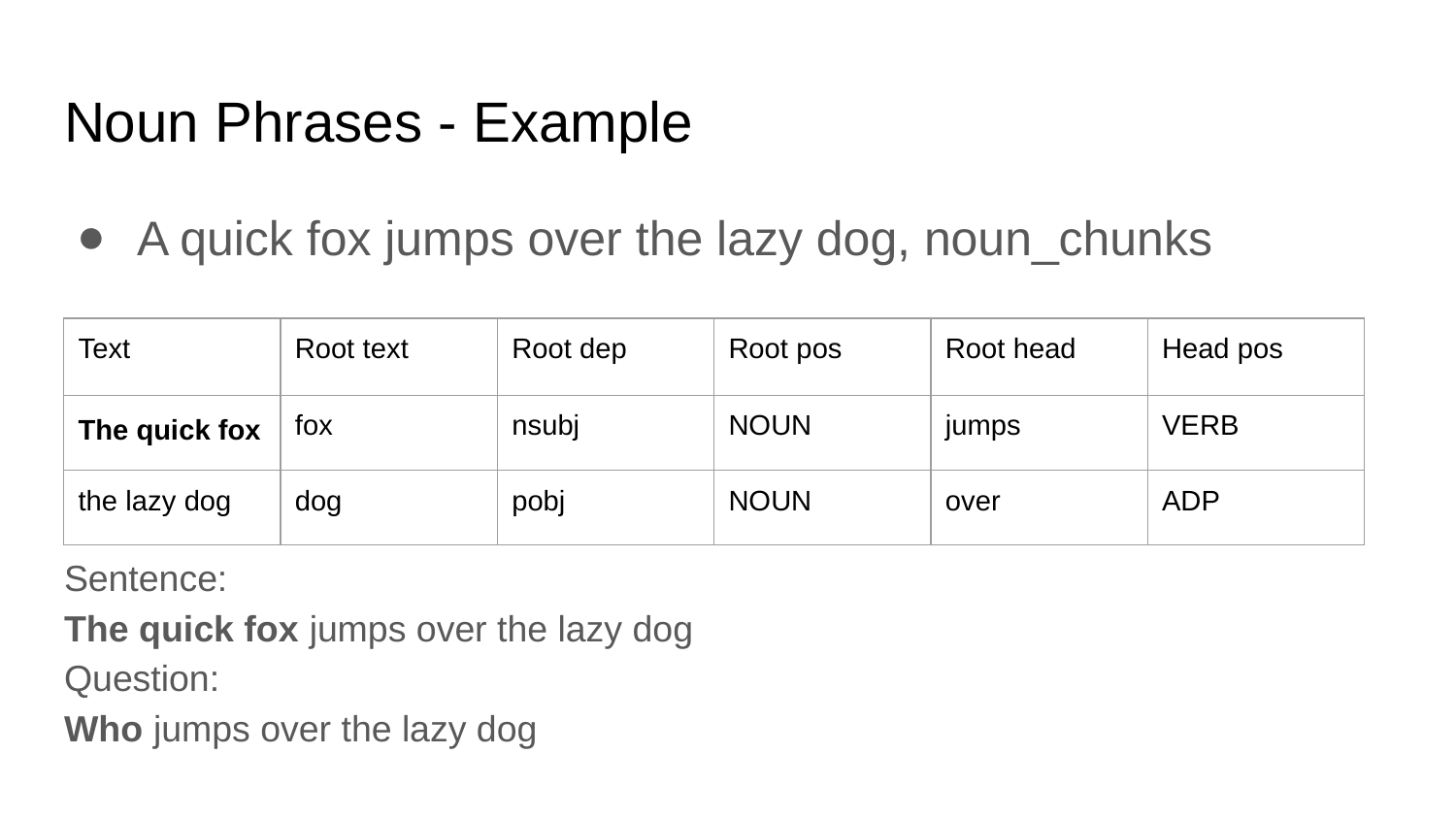

# Noun Phrases - Example
A quick fox jumps over the lazy dog, noun_chunks

Sentence:
The quick fox jumps over the lazy dog
Question:
Who jumps over the lazy dog

| Text | Root text | Root dep | Root pos | Root head | Head pos |
| --- | --- | --- | --- | --- | --- |
| The quick fox | fox | nsubj | NOUN | jumps | VERB |
| the lazy dog | dog | pobj | NOUN | over | ADP |